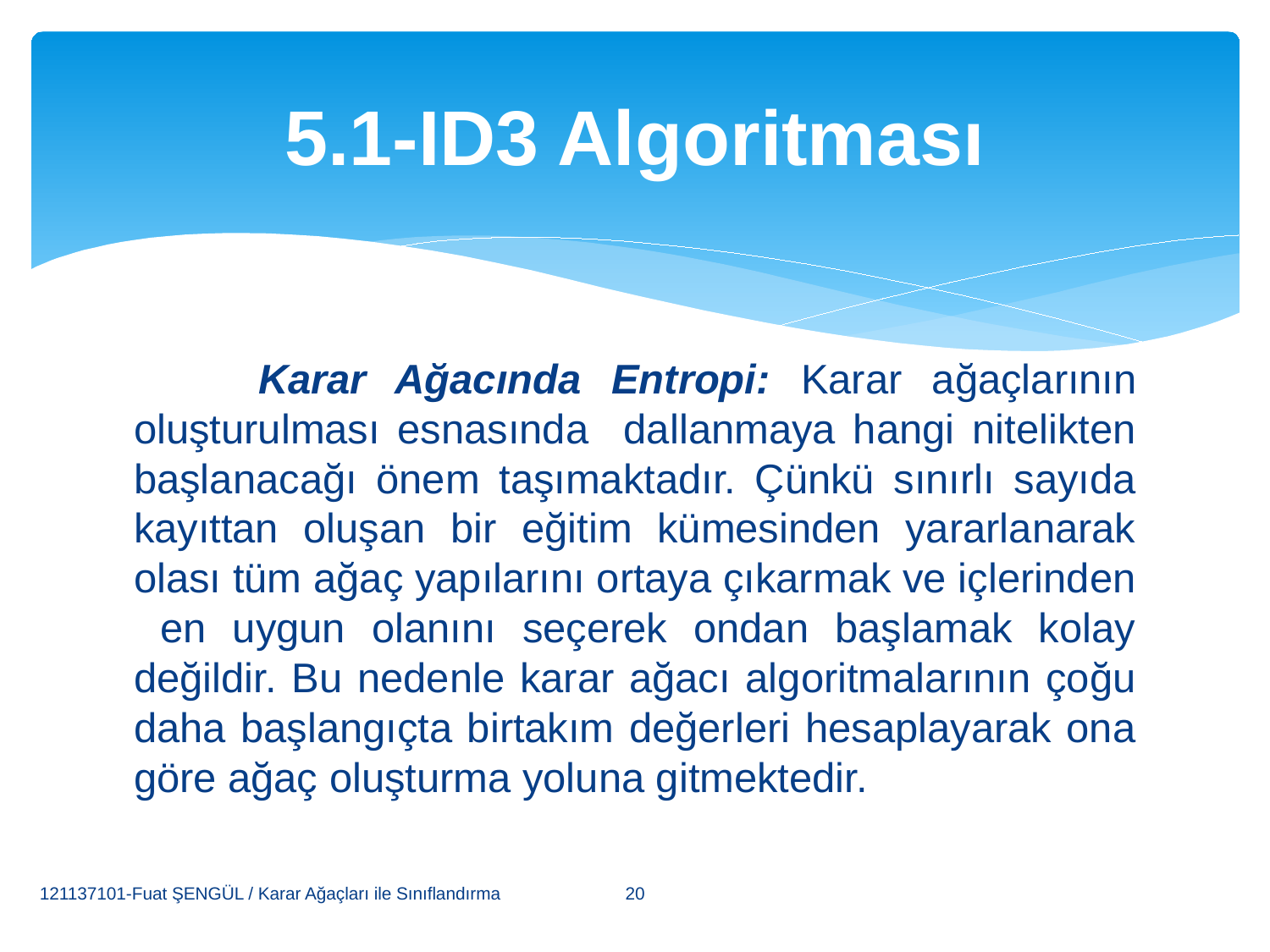

# 5.1-ID3 Algoritması
	Karar Ağacında Entropi: Karar ağaçlarının oluşturulması esnasında  dallanmaya hangi nitelikten başlanacağı önem taşımaktadır. Çünkü sınırlı sayıda kayıttan oluşan bir eğitim kümesinden yararlanarak olası tüm ağaç yapılarını ortaya çıkarmak ve içlerinden  en uygun olanını seçerek ondan başlamak kolay değildir. Bu nedenle karar ağacı algoritmalarının çoğu daha başlangıçta birtakım değerleri hesaplayarak ona göre ağaç oluşturma yoluna gitmektedir.
20
121137101-Fuat ŞENGÜL / Karar Ağaçları ile Sınıflandırma